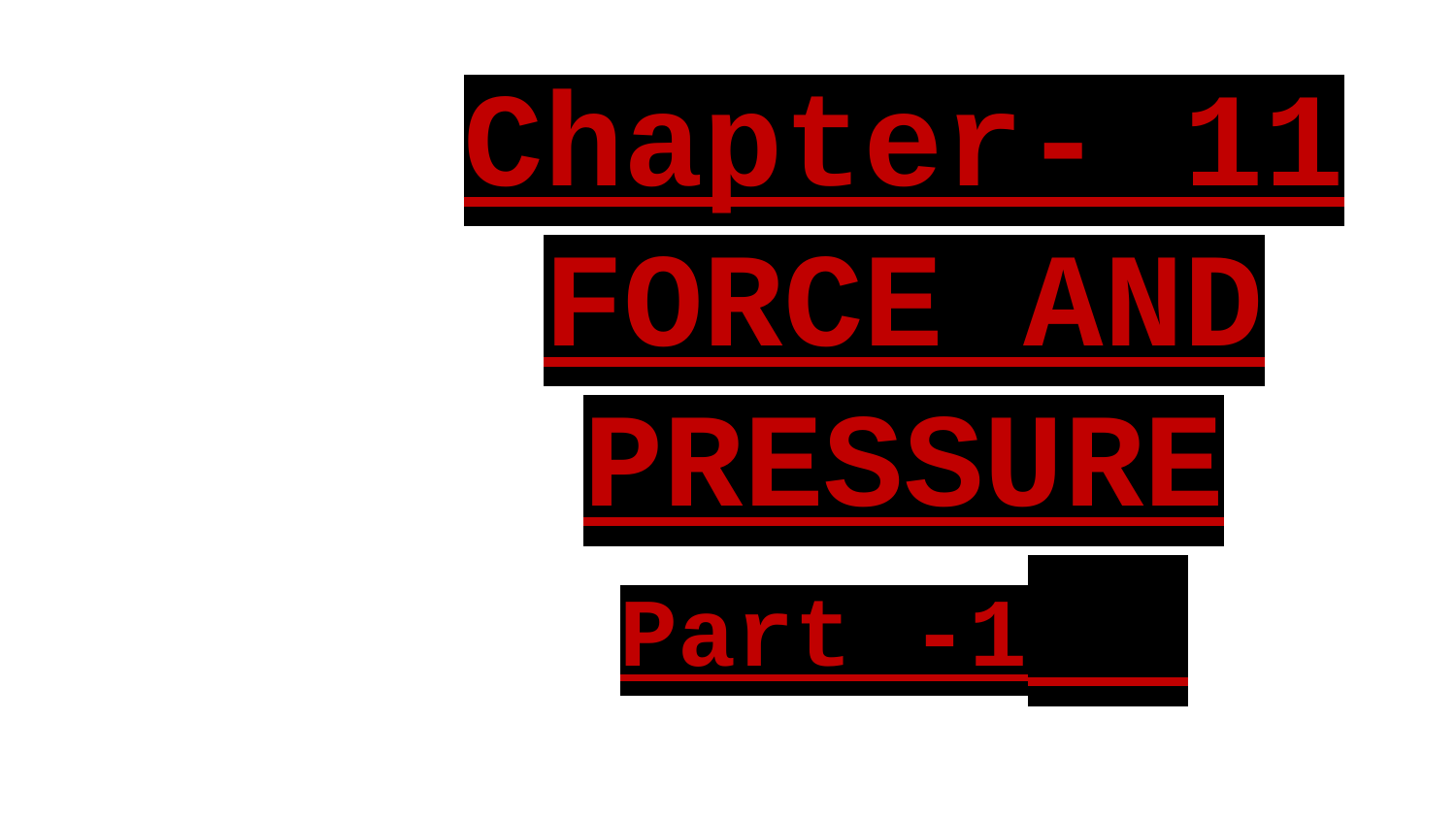

Chapter- 11
FORCE AND PRESSURE
Part -1